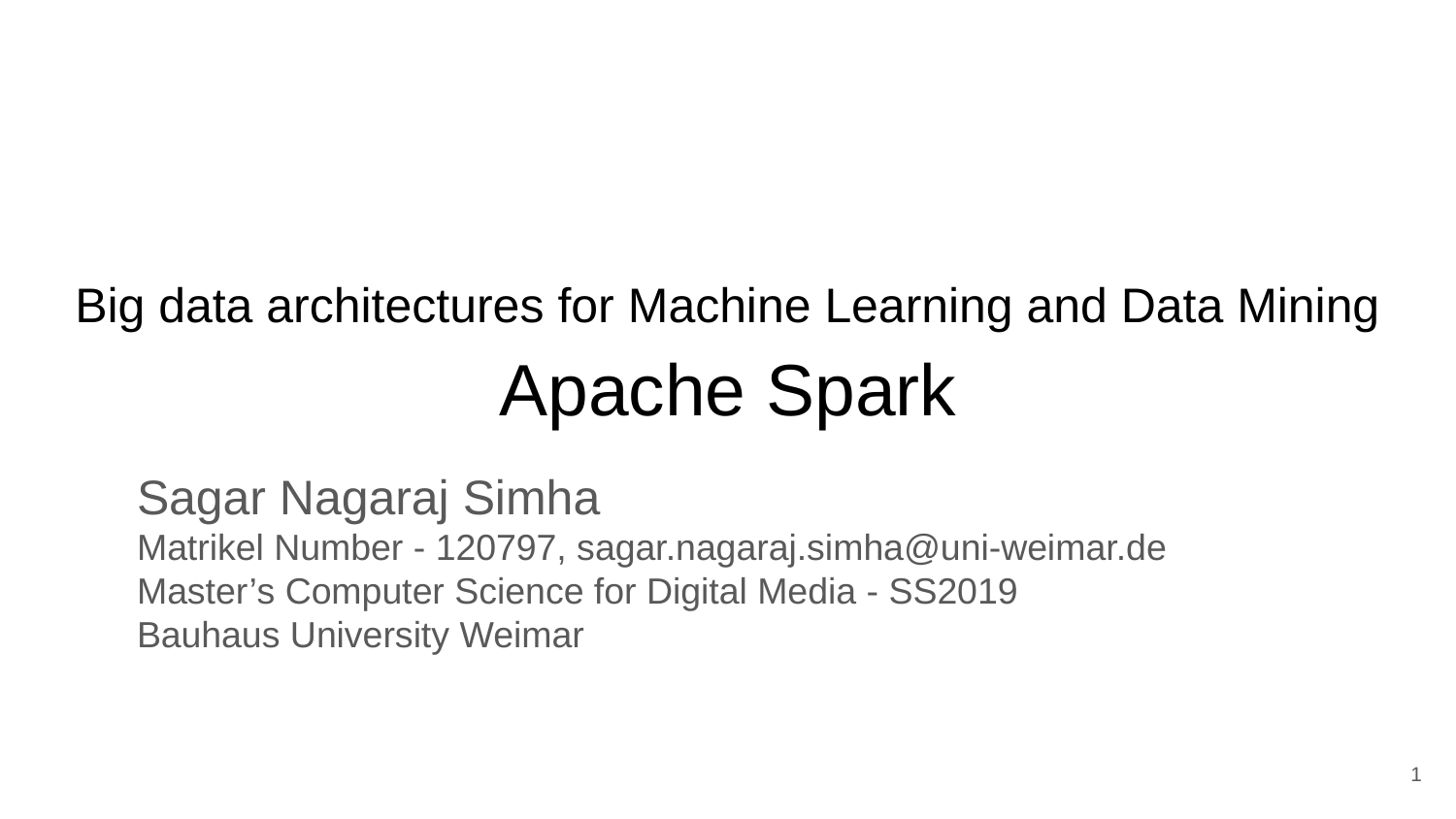

# Big data architectures for Machine Learning and Data Mining
Apache Spark
Sagar Nagaraj Simha
Matrikel Number - 120797, sagar.nagaraj.simha@uni-weimar.de
Master’s Computer Science for Digital Media - SS2019
Bauhaus University Weimar
1